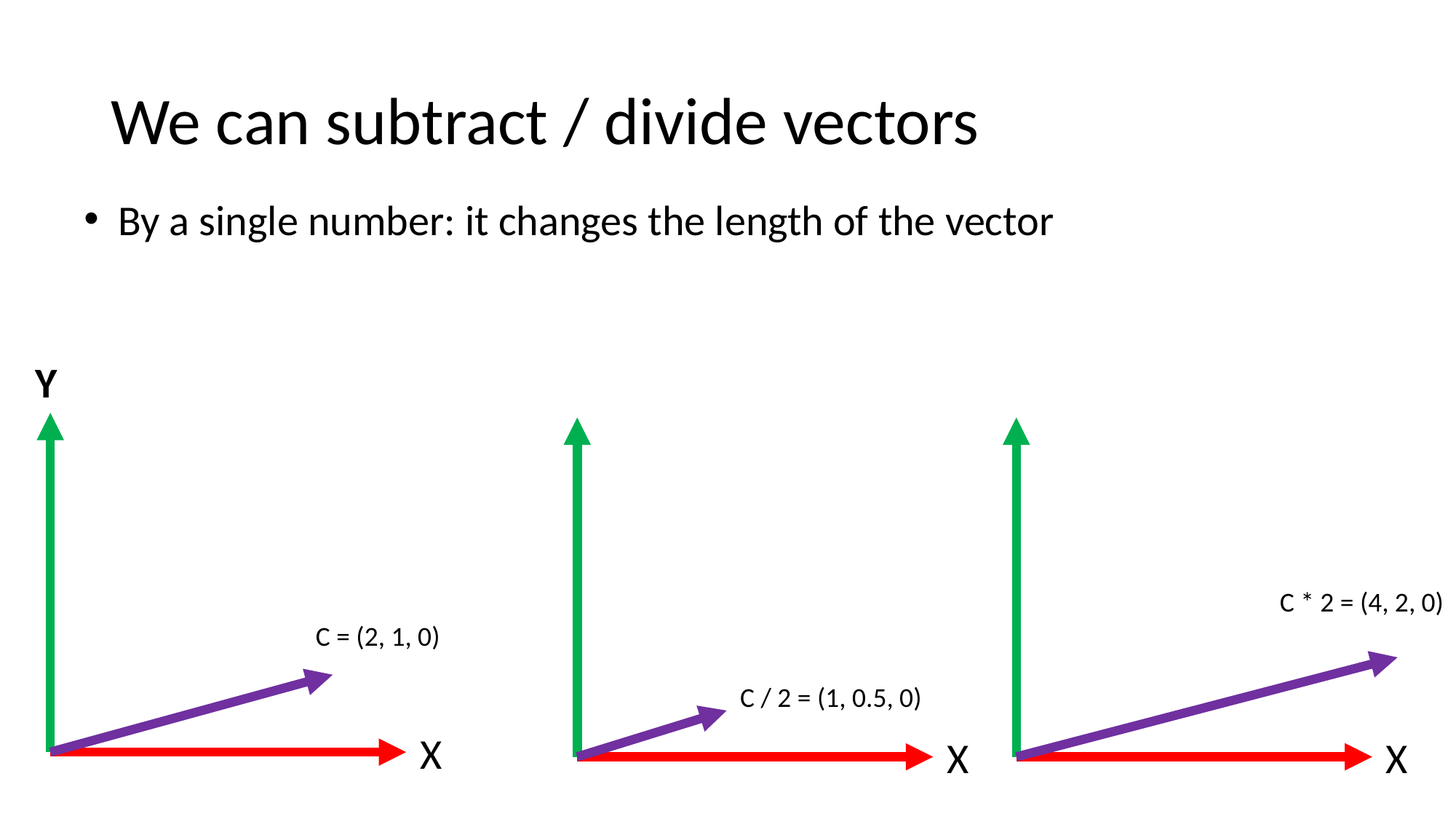

# We can subtract / divide vectors
By a single number: it changes the length of the vector
Y
C * 2 = (4, 2, 0)
C = (2, 1, 0)
C / 2 = (1, 0.5, 0)
X
X
X